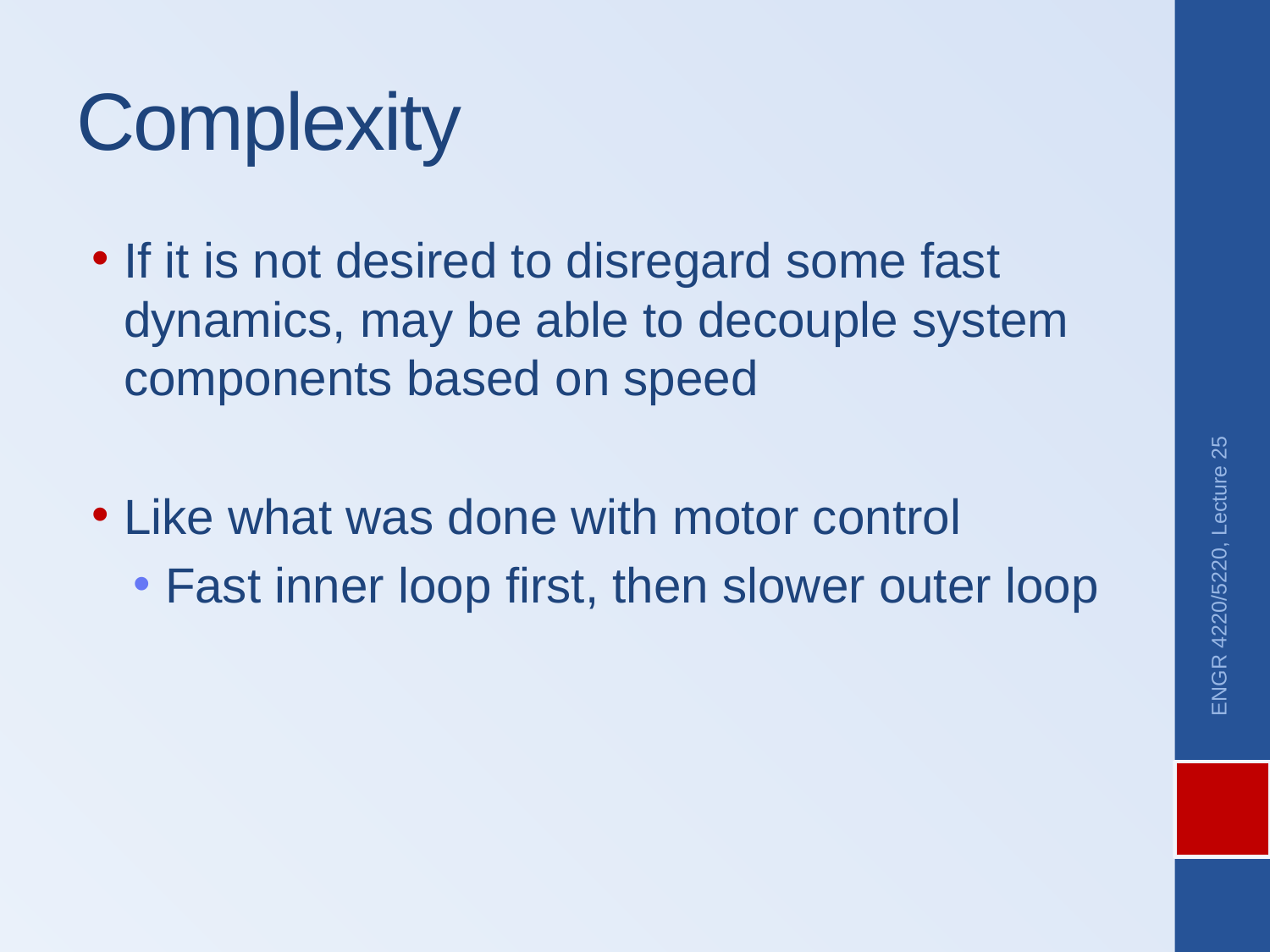

# Complexity
If it is not desired to disregard some fast dynamics, may be able to decouple system components based on speed

Like what was done with motor control
Fast inner loop first, then slower outer loop
ENGR 4220/5220, Lecture 25